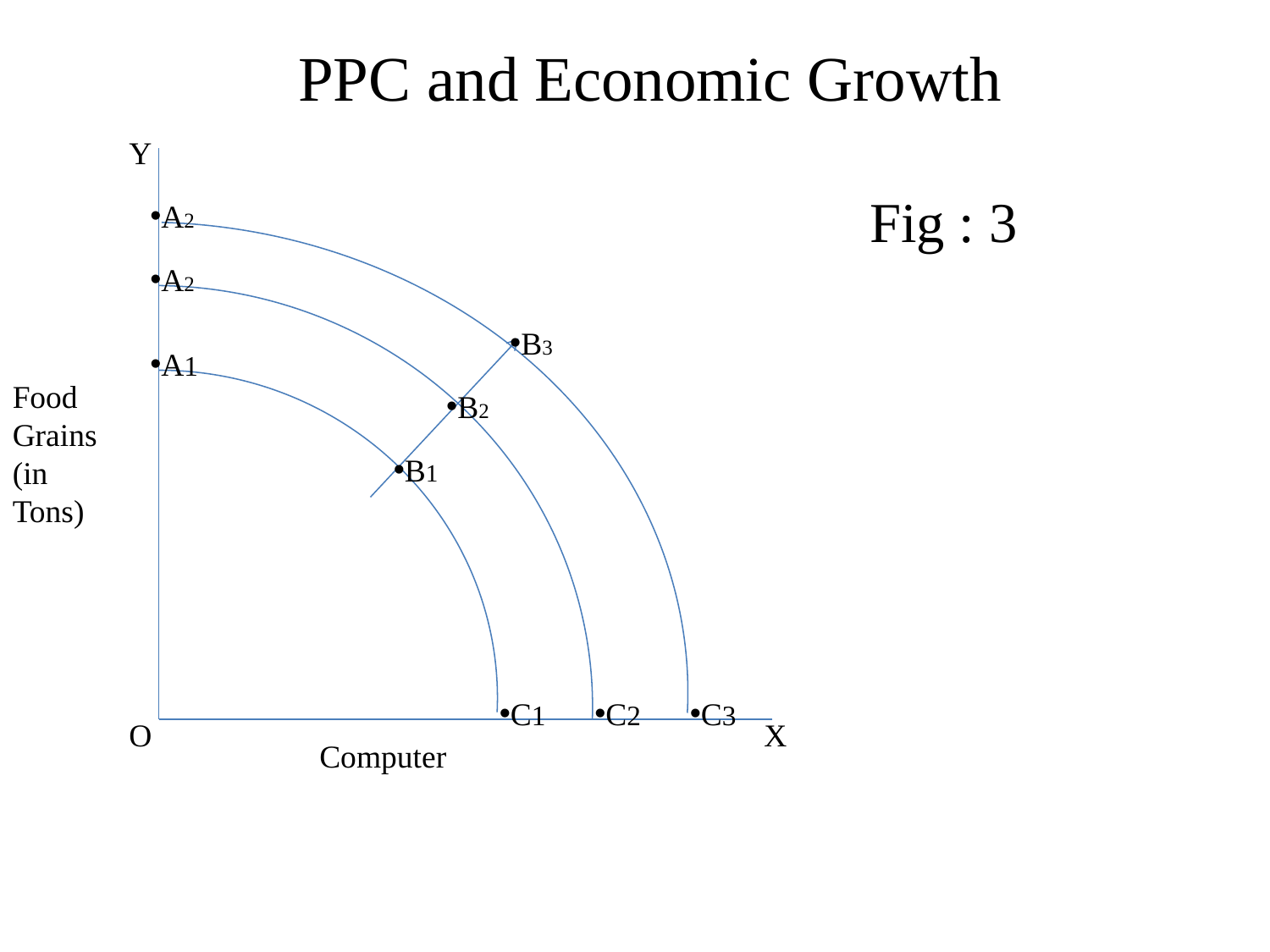

PPC and Economic Growth
Y
Fig : 3
A2

A2

B3
A1
Food Grains (in Tons)

B2
B1
C1
C2
C3
O
X
Computer